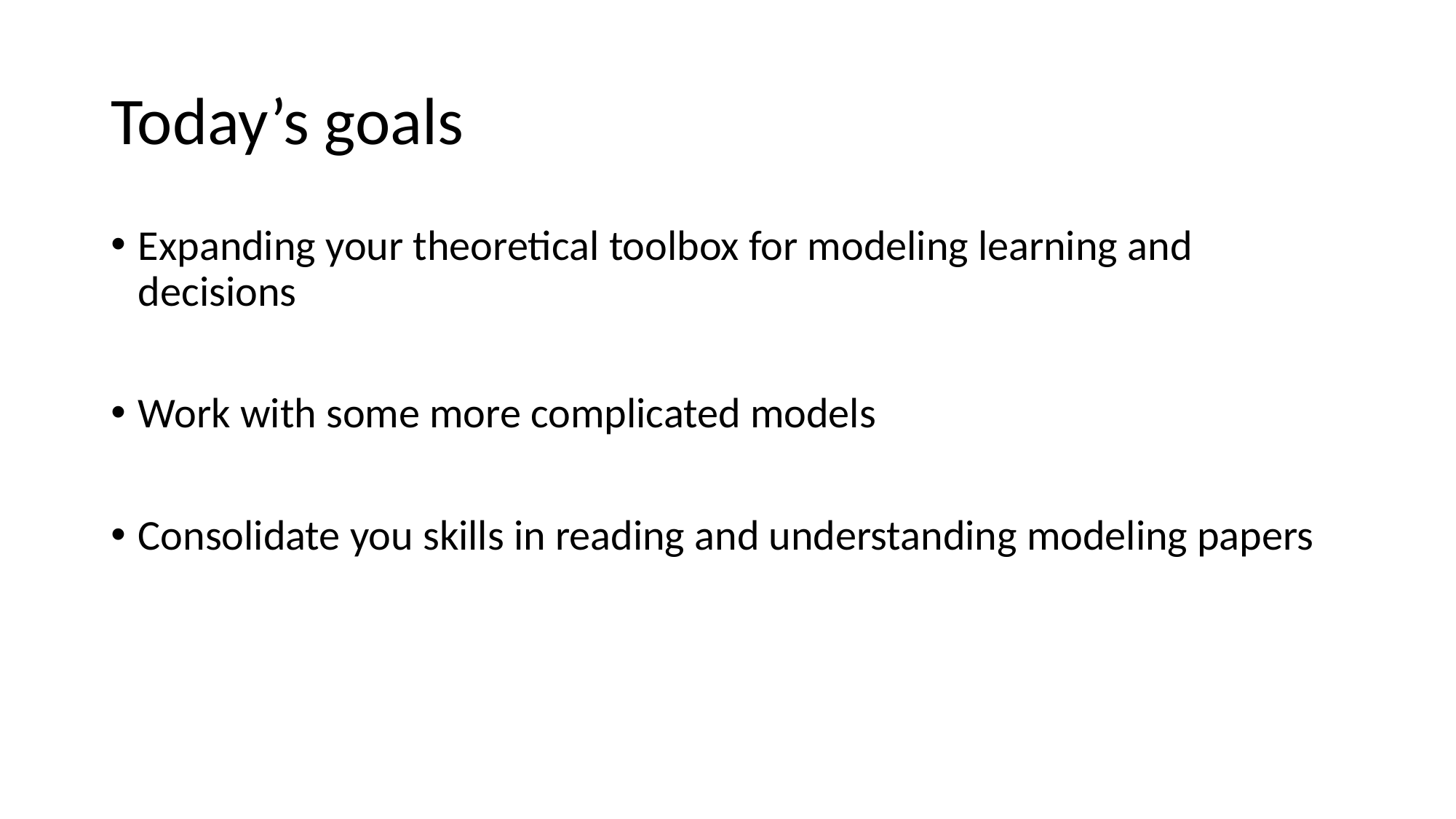

# Today’s goals
Expanding your theoretical toolbox for modeling learning and decisions

Work with some more complicated models

Consolidate you skills in reading and understanding modeling papers